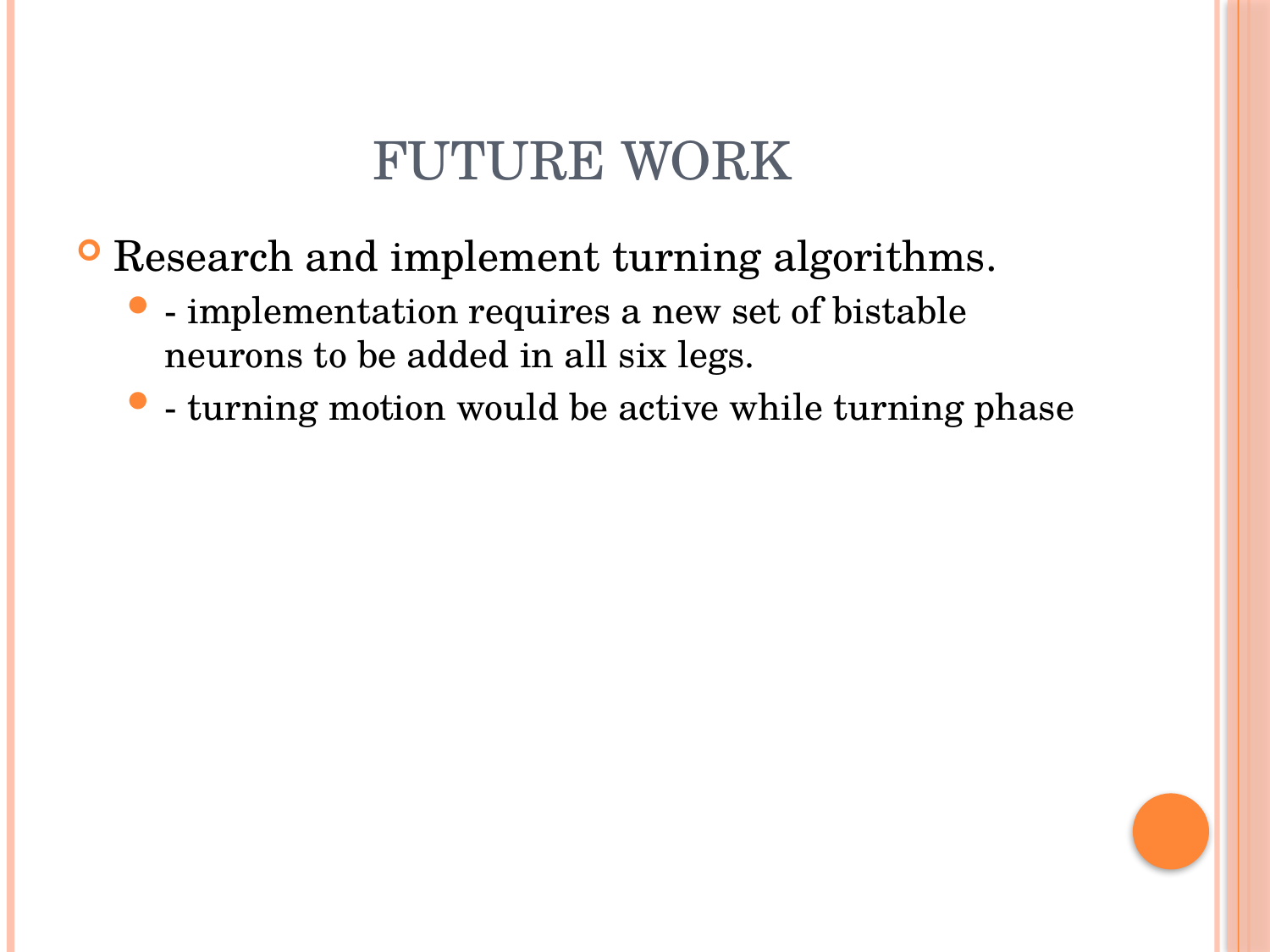

# Future Work
Research and implement turning algorithms.
- implementation requires a new set of bistable neurons to be added in all six legs.
- turning motion would be active while turning phase